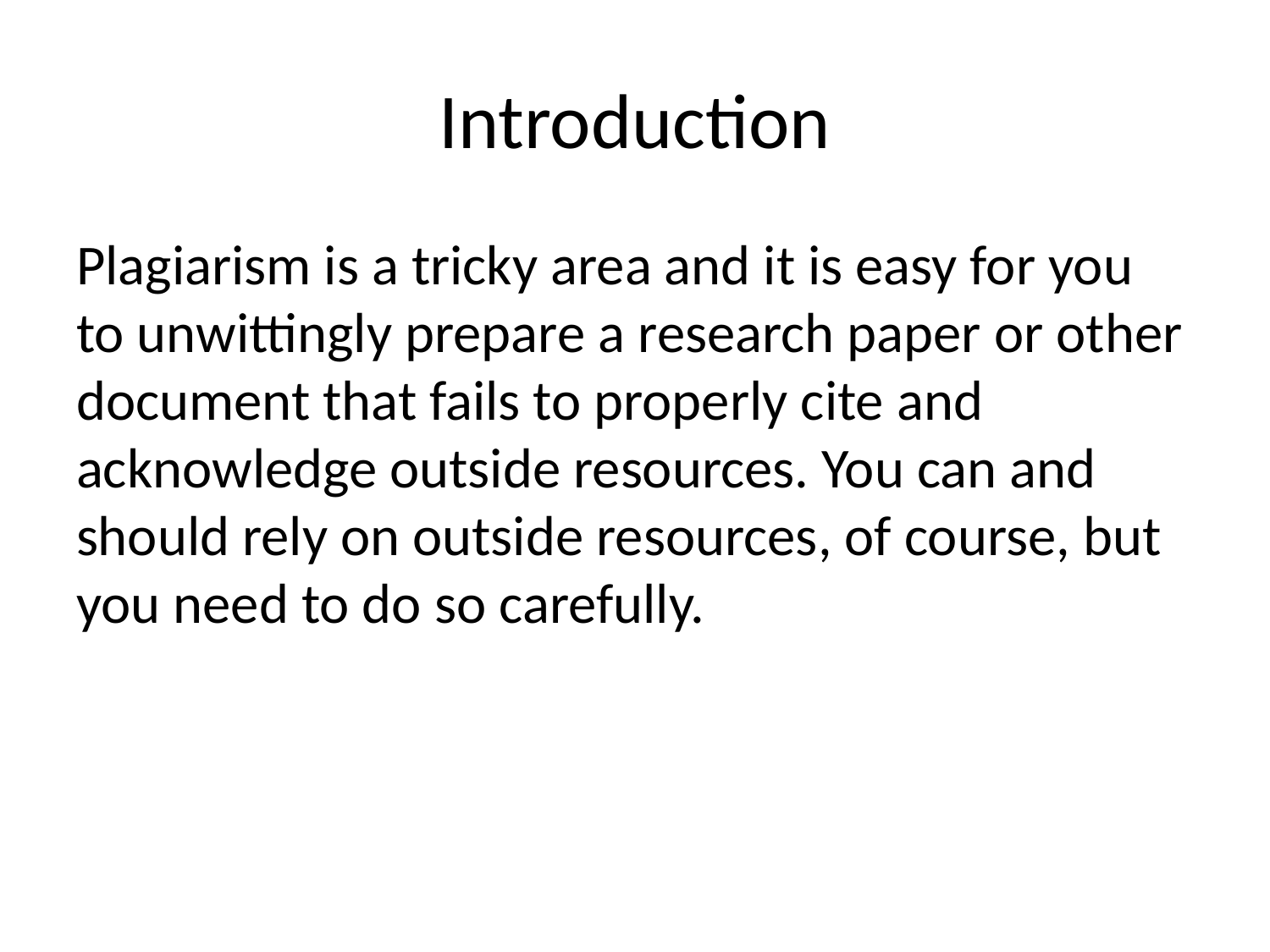

# Introduction
Plagiarism is a tricky area and it is easy for you to unwittingly prepare a research paper or other document that fails to properly cite and acknowledge outside resources. You can and should rely on outside resources, of course, but you need to do so carefully.